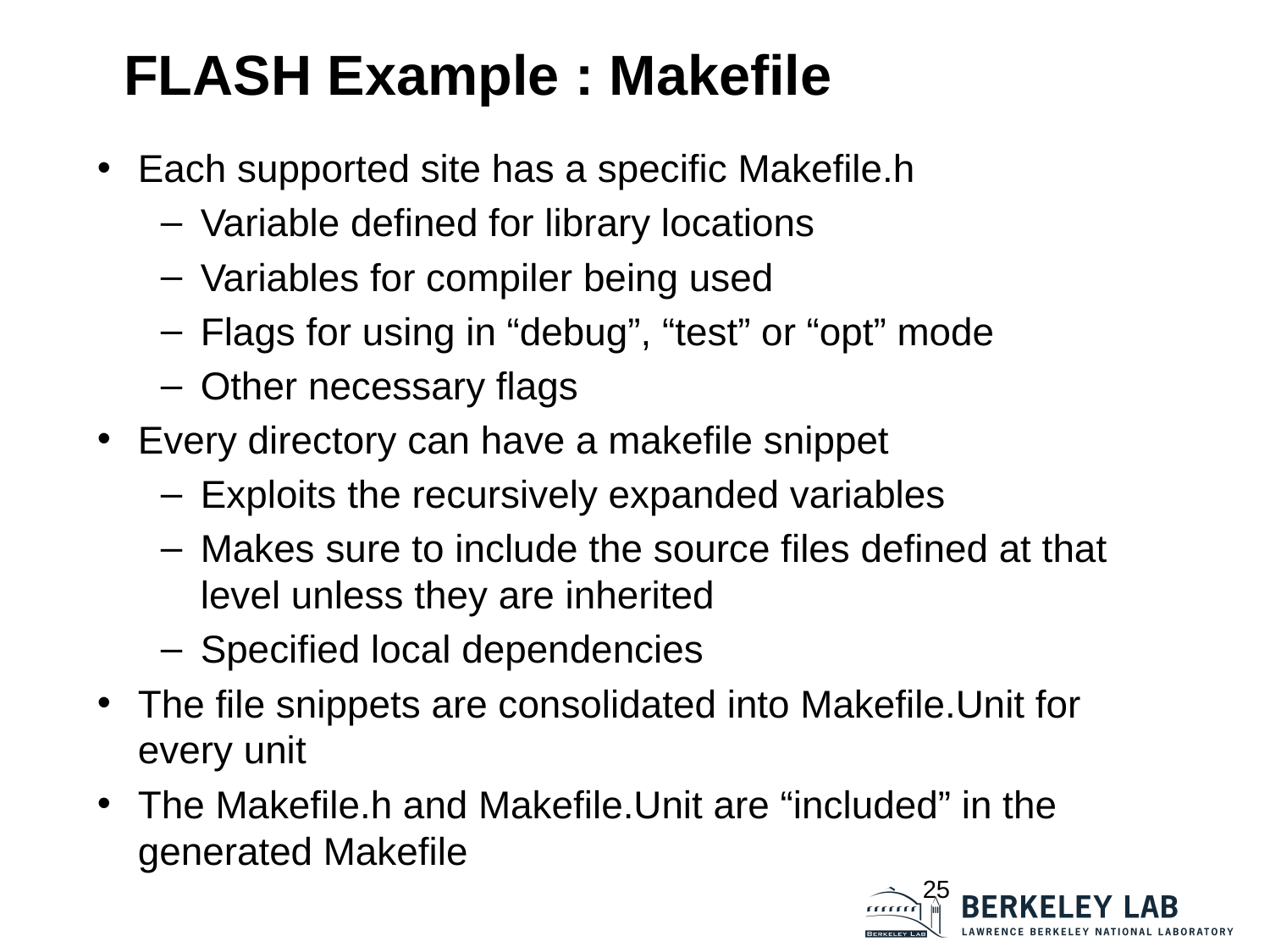

# FLASH Example : Makefile
Each supported site has a specific Makefile.h
Variable defined for library locations
Variables for compiler being used
Flags for using in “debug”, “test” or “opt” mode
Other necessary flags
Every directory can have a makefile snippet
Exploits the recursively expanded variables
Makes sure to include the source files defined at that level unless they are inherited
Specified local dependencies
The file snippets are consolidated into Makefile.Unit for every unit
The Makefile.h and Makefile.Unit are “included” in the generated Makefile
25